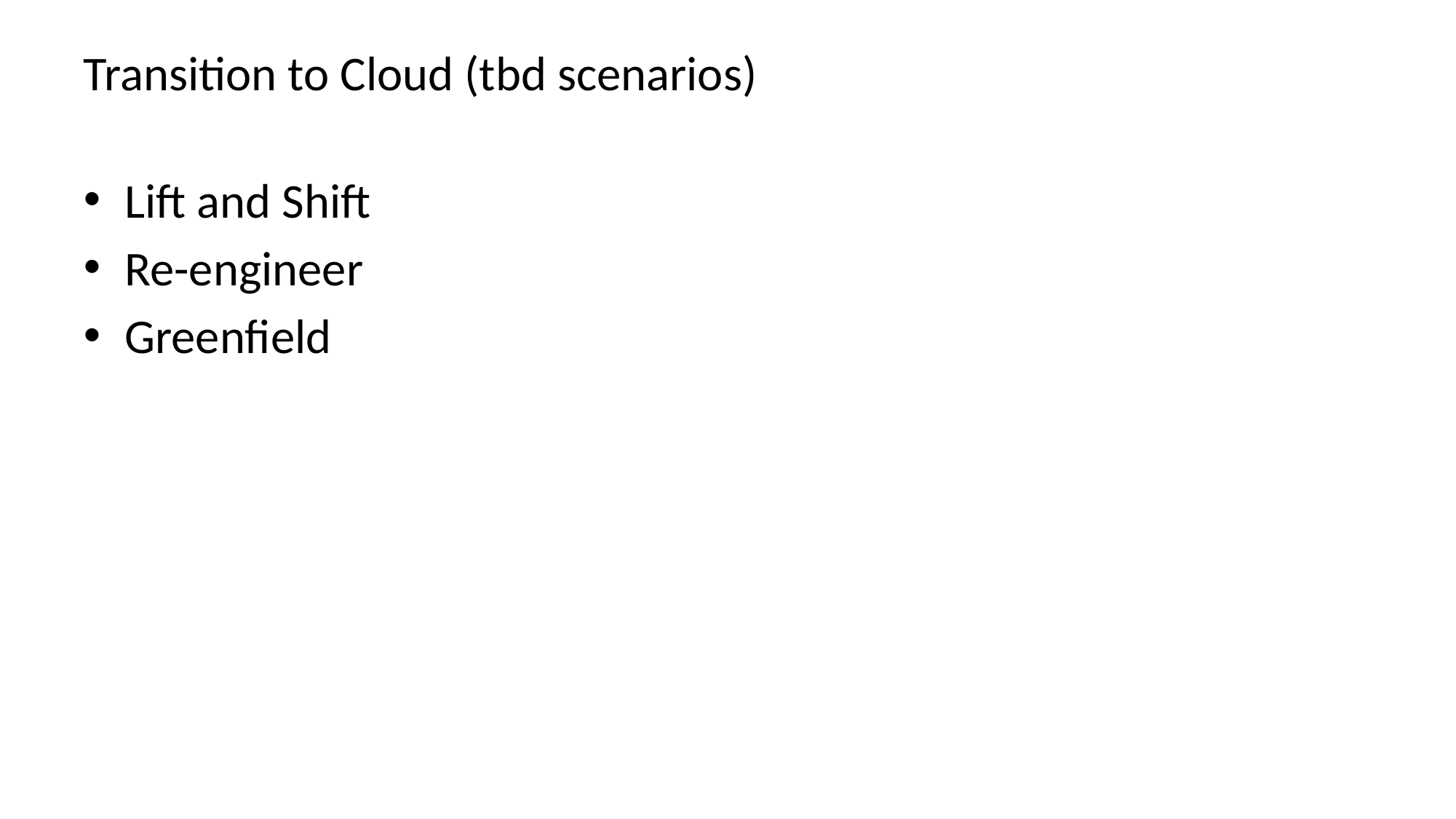

# Transition to Cloud (tbd scenarios)
Lift and Shift
Re-engineer
Greenfield